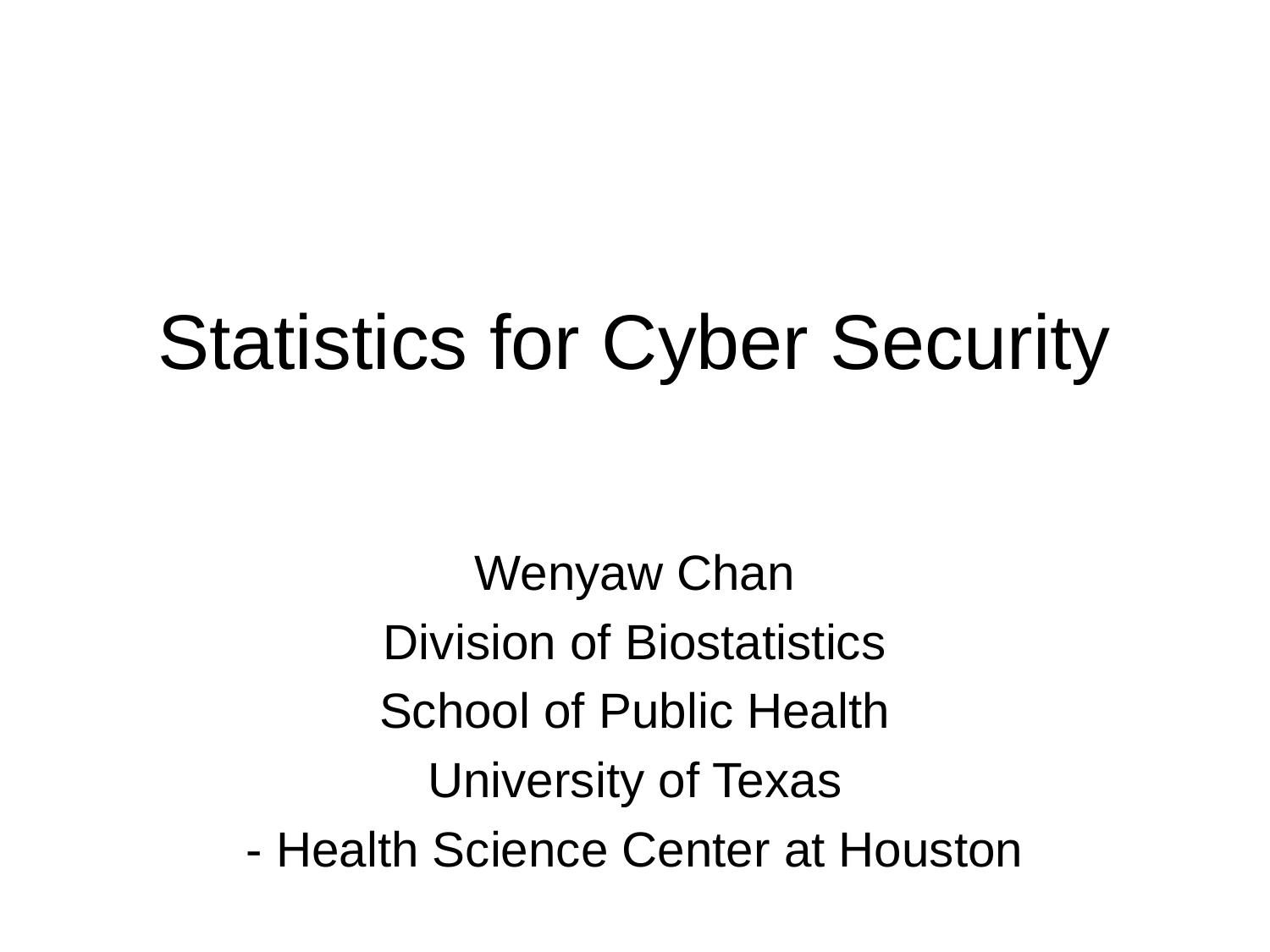

# Statistics for Cyber Security

Wenyaw Chan
Division of Biostatistics
School of Public Health
University of Texas
- Health Science Center at Houston